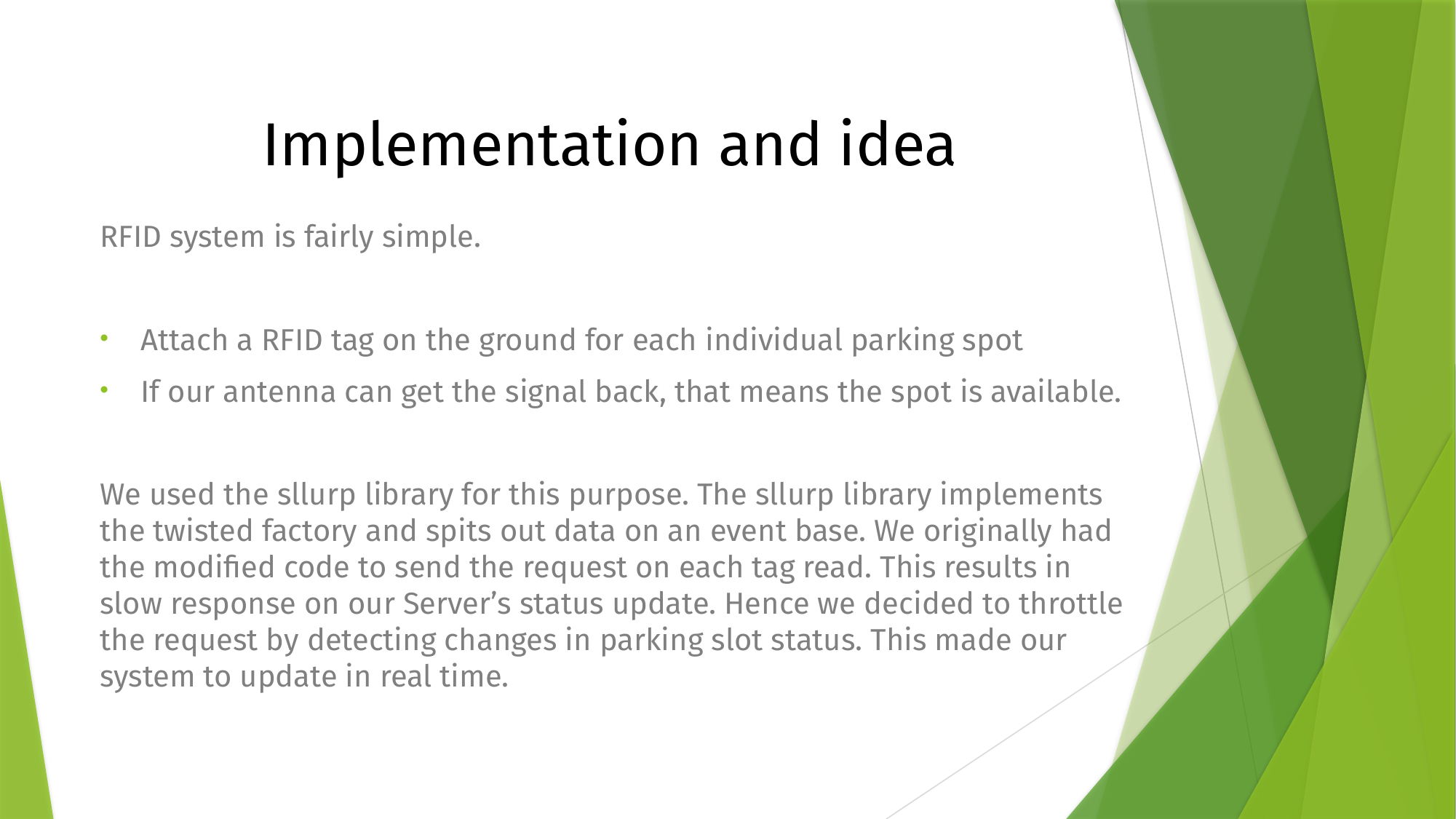

# Implementation and idea
RFID system is fairly simple.

Attach a RFID tag on the ground for each individual parking spot
If our antenna can get the signal back, that means the spot is available.

We used the sllurp library for this purpose. The sllurp library implements the twisted factory and spits out data on an event base. We originally had the modified code to send the request on each tag read. This results in slow response on our Server’s status update. Hence we decided to throttle the request by detecting changes in parking slot status. This made our system to update in real time.